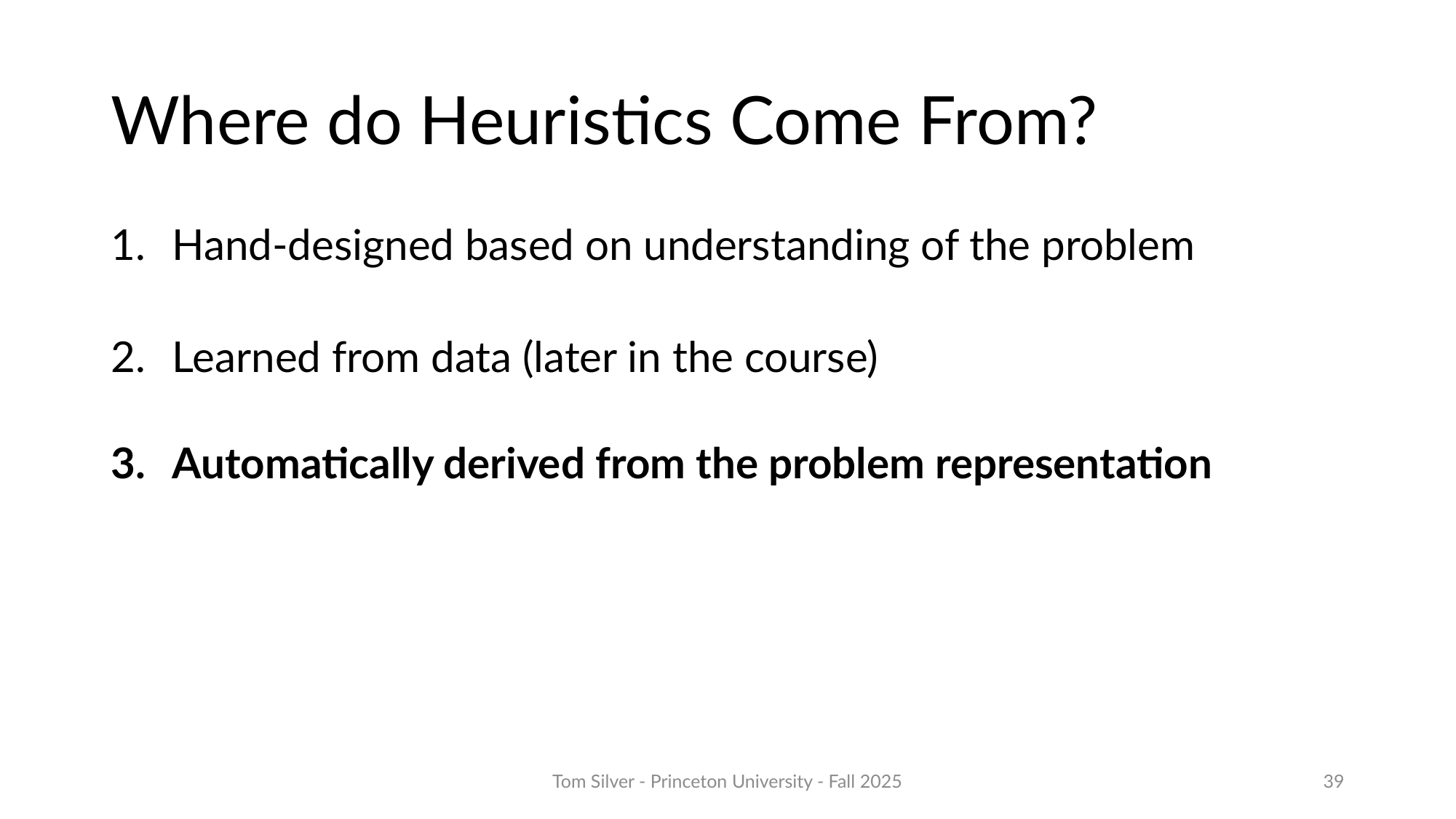

# Where do Heuristics Come From?
Hand-designed based on understanding of the problem
Learned from data (later in the course)
Automatically derived from the problem representation
Tom Silver - Princeton University - Fall 2025
39